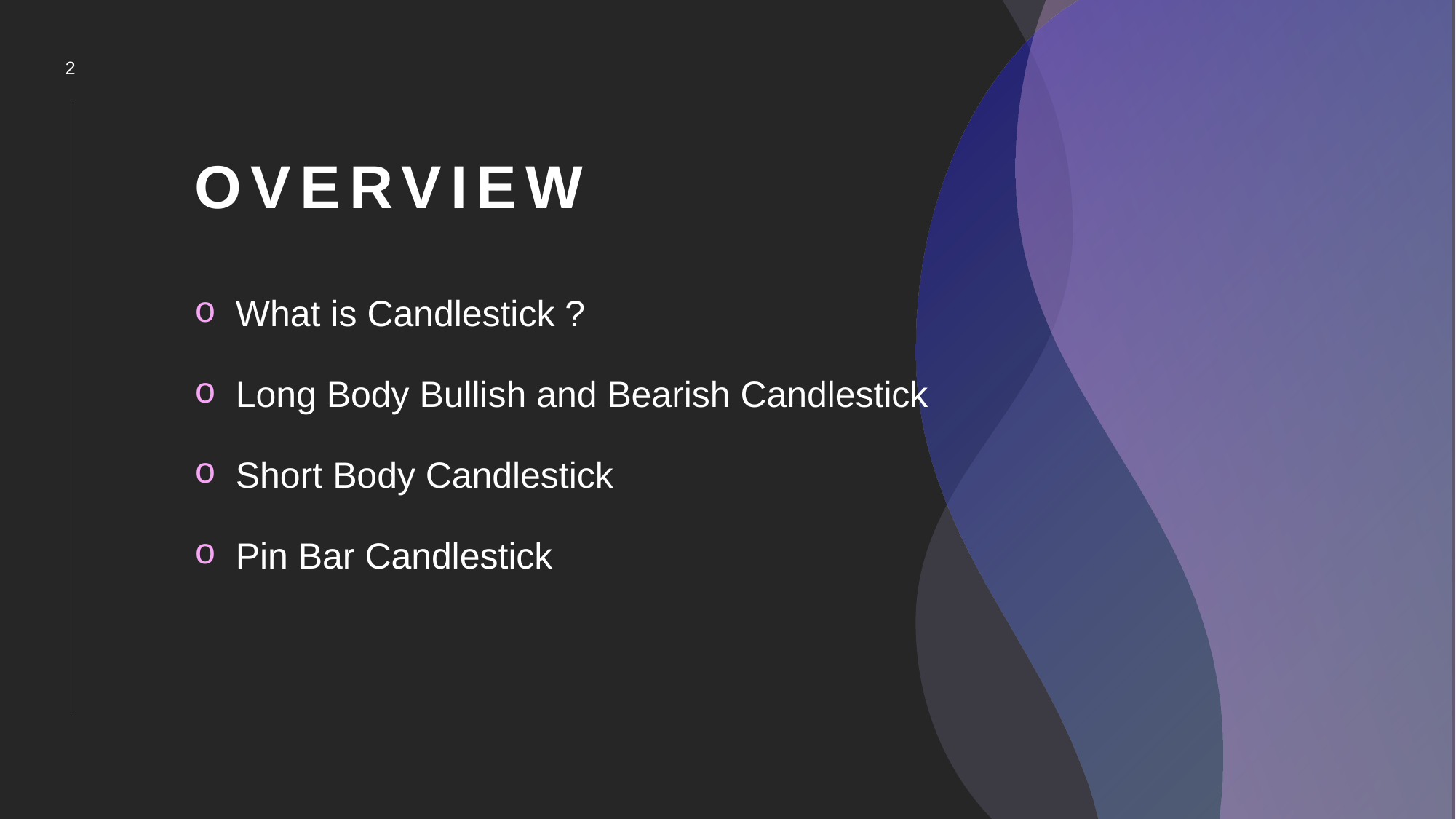

2
# Overview
What is Candlestick ?
Long Body Bullish and Bearish Candlestick
Short Body Candlestick
Pin Bar Candlestick